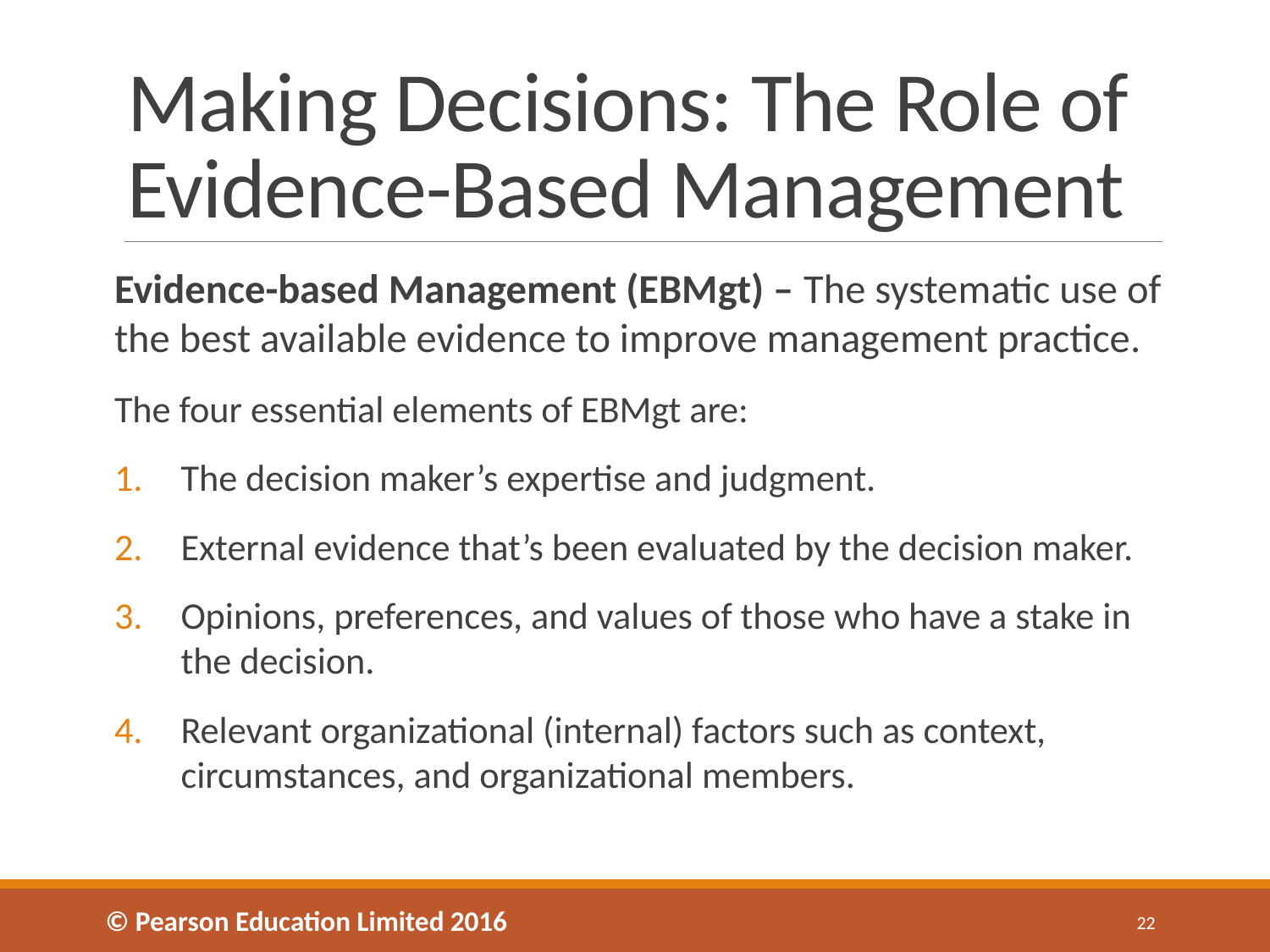

# Making Decisions: The Role of Evidence-Based Management
Evidence-based Management (EBMgt) – The systematic use of the best available evidence to improve management practice.
The four essential elements of EBMgt are:
The decision maker’s expertise and judgment.
External evidence that’s been evaluated by the decision maker.
Opinions, preferences, and values of those who have a stake in the decision.
Relevant organizational (internal) factors such as context, circumstances, and organizational members.
© Pearson Education Limited 2016
22